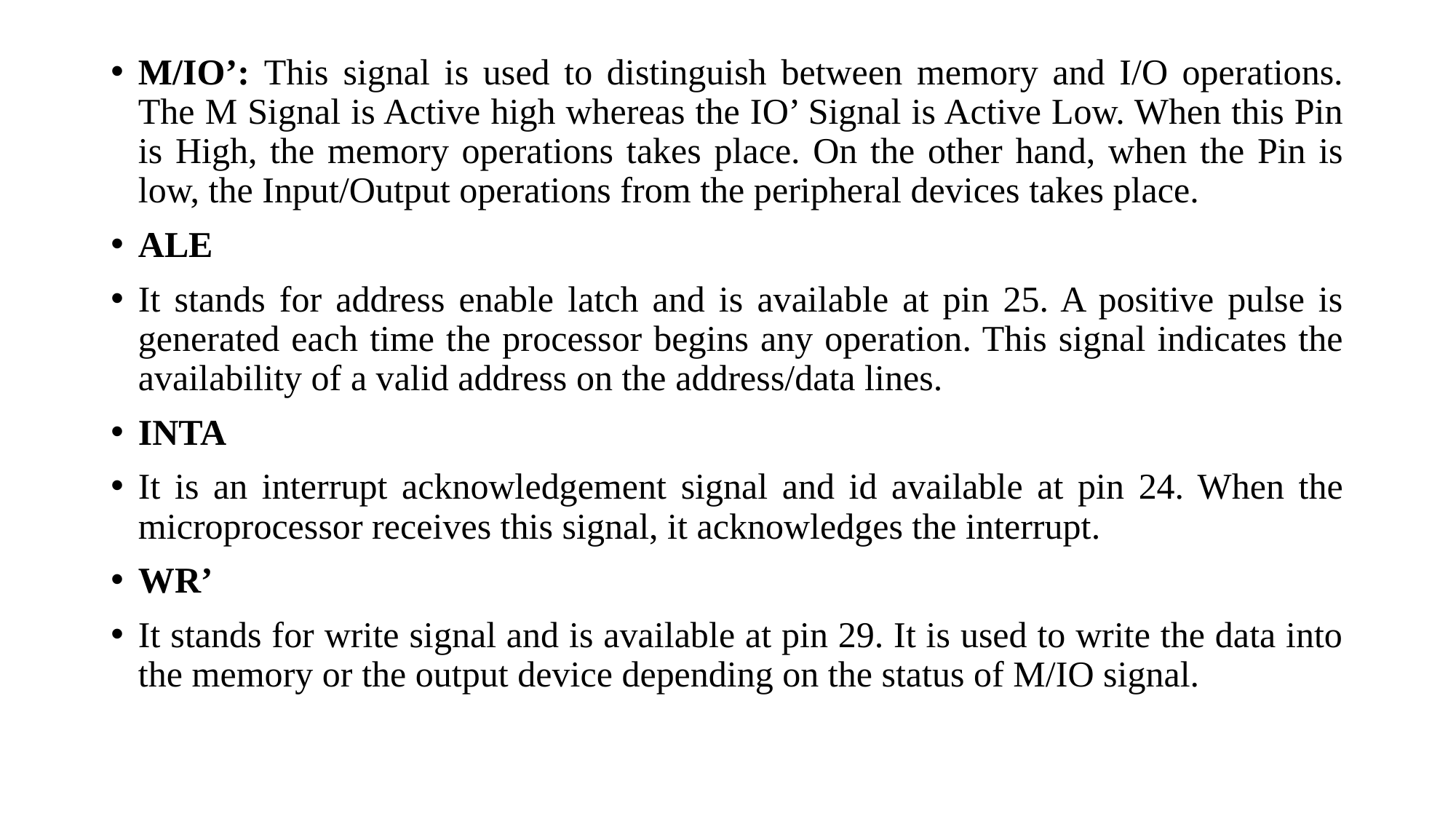

M/IO’: This signal is used to distinguish between memory and I/O operations. The M Signal is Active high whereas the IO’ Signal is Active Low. When this Pin is High, the memory operations takes place. On the other hand, when the Pin is low, the Input/Output operations from the peripheral devices takes place.
ALE
It stands for address enable latch and is available at pin 25. A positive pulse is generated each time the processor begins any operation. This signal indicates the availability of a valid address on the address/data lines.
INTA
It is an interrupt acknowledgement signal and id available at pin 24. When the microprocessor receives this signal, it acknowledges the interrupt.
WR’
It stands for write signal and is available at pin 29. It is used to write the data into the memory or the output device depending on the status of M/IO signal.